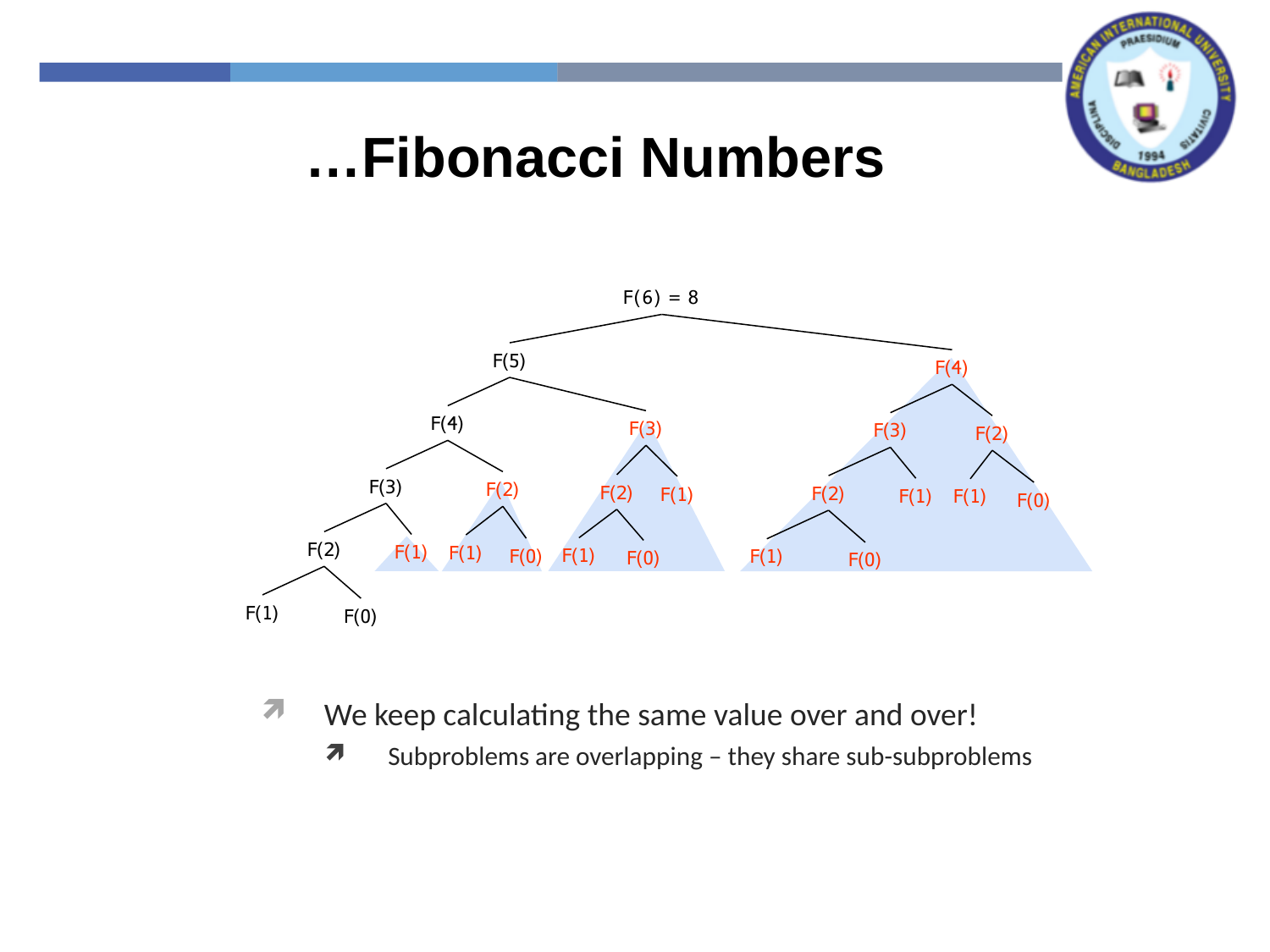

…Fibonacci Numbers
F(6) = 8
F(5)
F(4)

F(4)
F(3)
F(3)
F(2)
F(3)
F(2)
F(2)
F(2)
F(1)
F(1)
F(1)
F(0)
F(2)
F(1)
F(1)
F(1)
F(0)
F(1)
F(0)
F(0)
F(1)
F(0)
We keep calculating the same value over and over!
Subproblems are overlapping – they share sub-subproblems